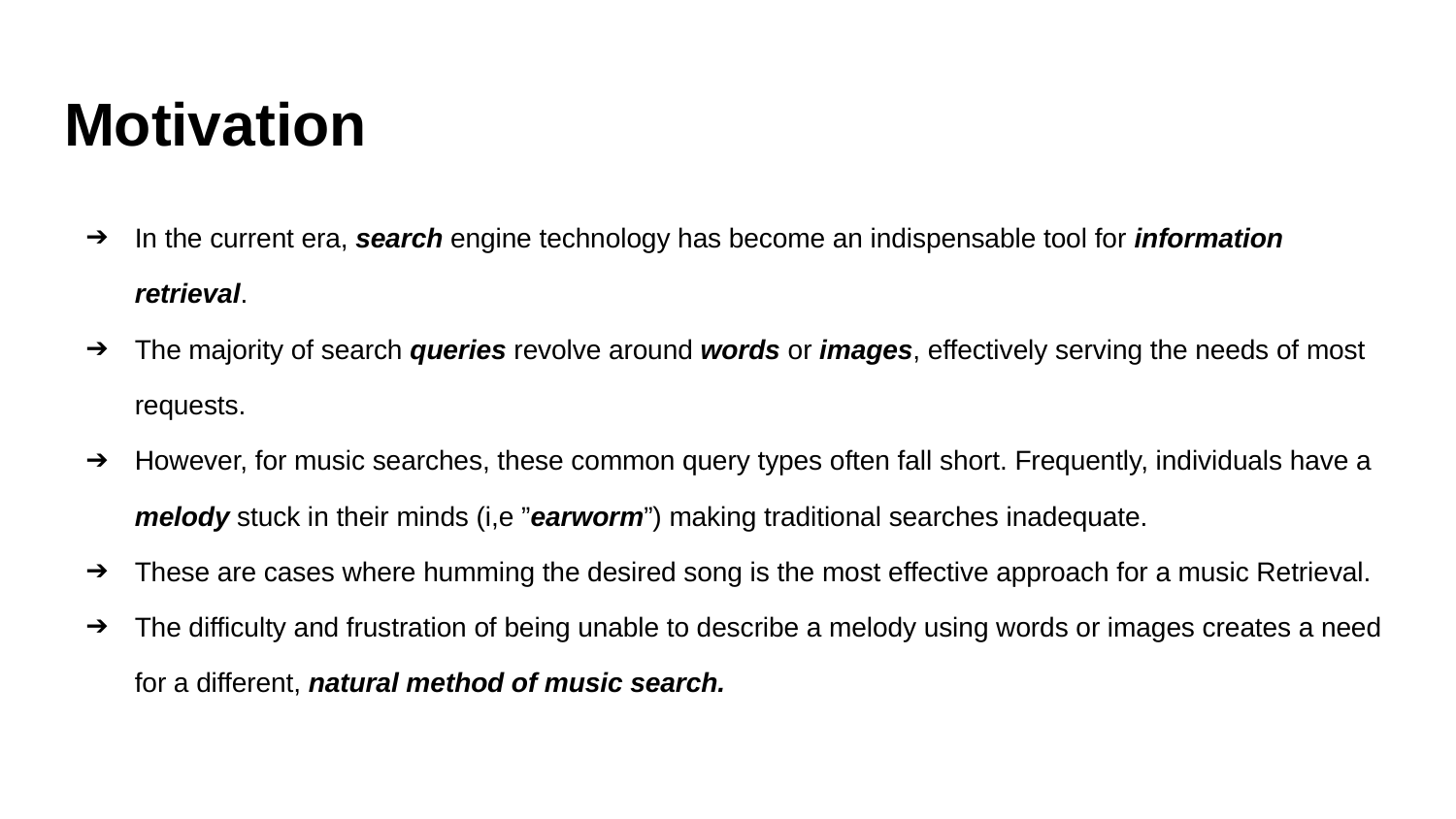

# Motivation
In the current era, search engine technology has become an indispensable tool for information retrieval.
The majority of search queries revolve around words or images, effectively serving the needs of most requests.
However, for music searches, these common query types often fall short. Frequently, individuals have a melody stuck in their minds (i,e ”earworm”) making traditional searches inadequate.
These are cases where humming the desired song is the most effective approach for a music Retrieval.
The difficulty and frustration of being unable to describe a melody using words or images creates a need for a different, natural method of music search.